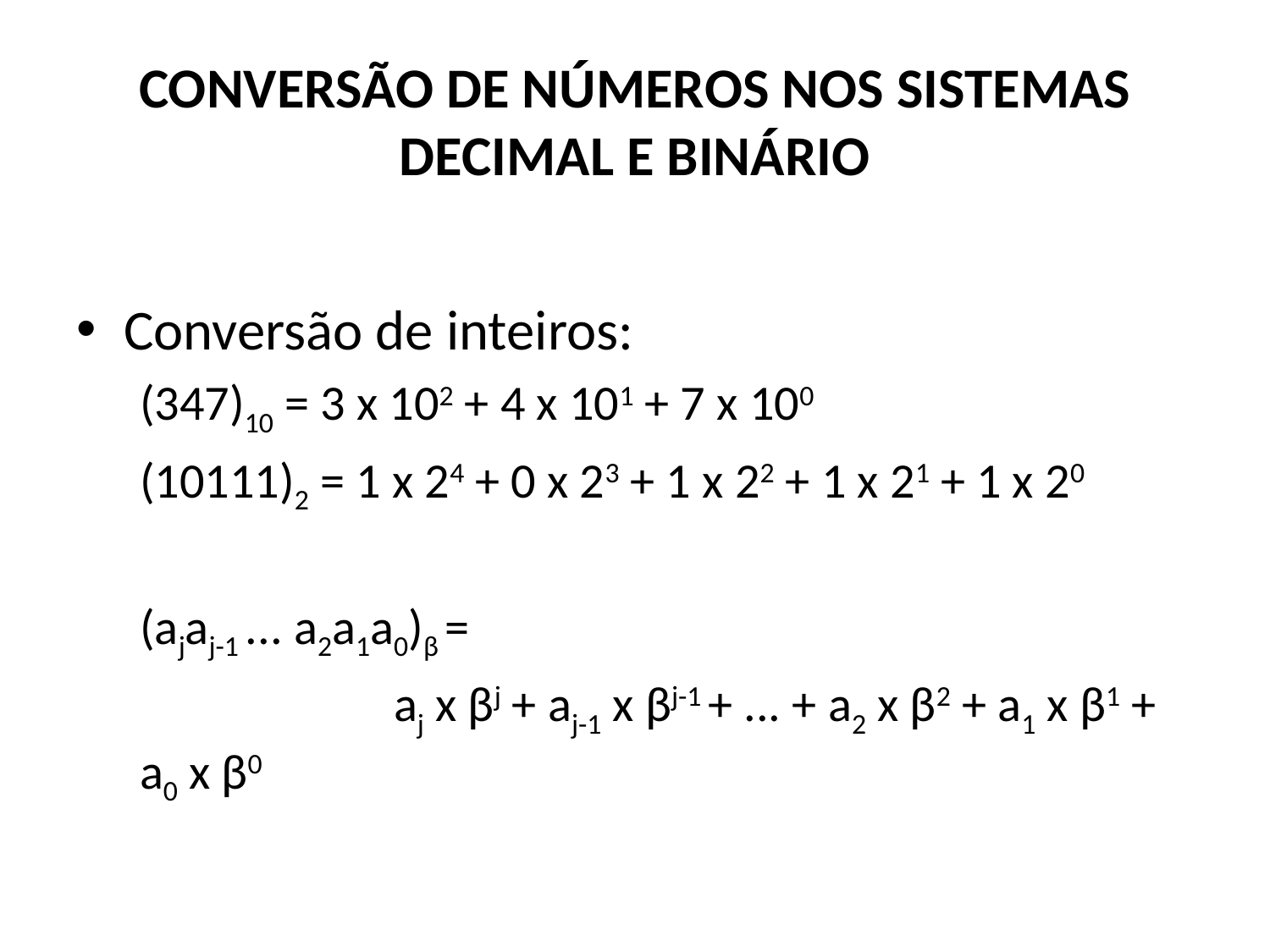

# CONVERSÃO DE NÚMEROS NOS SISTEMAS DECIMAL E BINÁRIO
Conversão de inteiros:
(347)10 = 3 x 102 + 4 x 101 + 7 x 100
(10111)2 = 1 x 24 + 0 x 23 + 1 x 22 + 1 x 21 + 1 x 20

(ajaj-1 ... a2a1a0)β =
		aj x βj + aj-1 x βj-1 + ... + a2 x β2 + a1 x β1 + a0 x β0